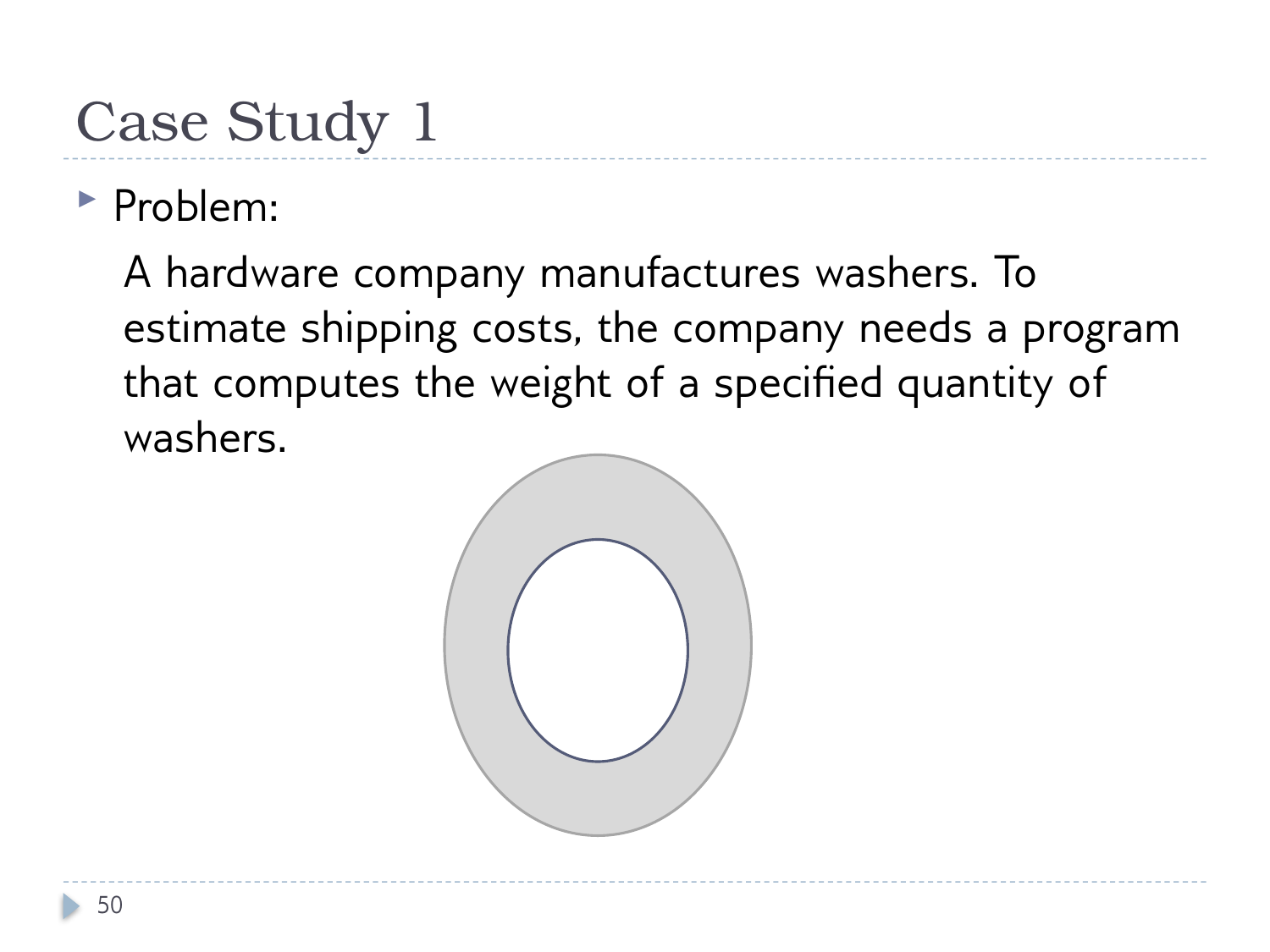

# Case Study 1
Problem:
A hardware company manufactures washers. To estimate shipping costs, the company needs a program that computes the weight of a specified quantity of washers.

50